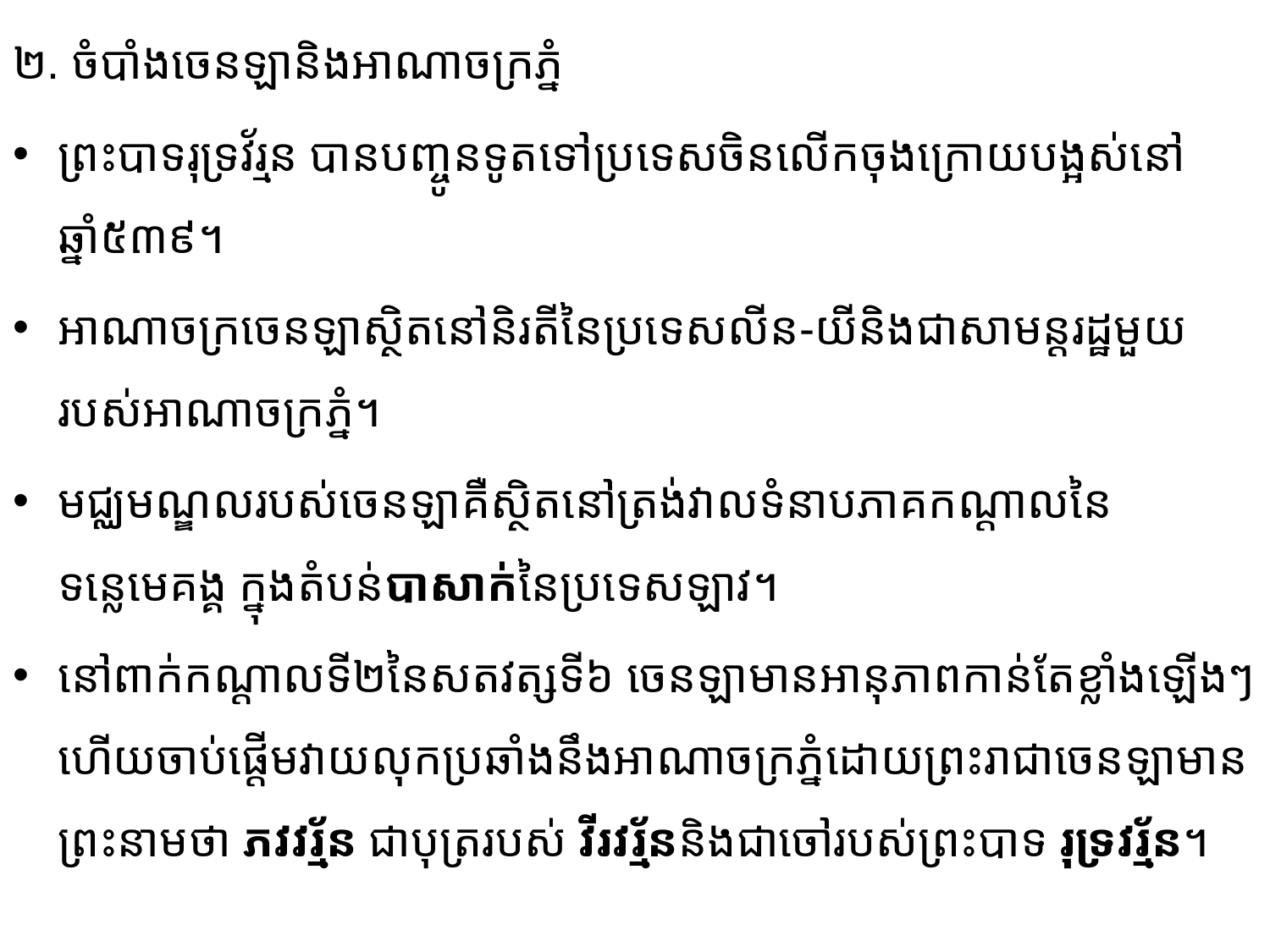

២. ចំបាំងចេនឡានិងអាណាចក្រភ្នំ
ព្រះបាទរុទ្រវ័រ្មន បានបញ្ចូនទូតទៅប្រទេសចិនលើកចុងក្រោយបង្អស់នៅឆ្នាំ៥៣៩។
អា​ណា​ចក្រ​ចេន​ឡា​ស្ថិតនៅនិរតីនៃប្រទេសលីន-យីនិងជាសាមន្ដរដ្ឋមួយរបស់អាណាចក្រភ្នំ។
មជ្ឈមណ្ឌល​របស់​​ចេនឡា​គឺស្ថិត​នៅត្រង់វាលទំនាបភាគកណ្ដាលនៃទន្លេមេគង្គ ក្នុងតំបន់បាសាក់នៃប្រទេសឡាវ​។
នៅពាក់កណ្ដាលទី២នៃសតវត្សទី៦ ចេនឡាមានអានុភាពកាន់តែខ្លាំងឡើងៗ ហើយចាប់ផ្ដើម​វាយ​លុកប្រឆាំងនឹងអាណាចក្រភ្នំដោយព្រះរាជាចេនឡាមានព្រះនាមថា ភវវរ្ម័ន ជាបុត្ររបស់ វីរវរ្ម័ននិងជាចៅ​របស់​ព្រះ​បាទ រុទ្រវរ្ម័ន។